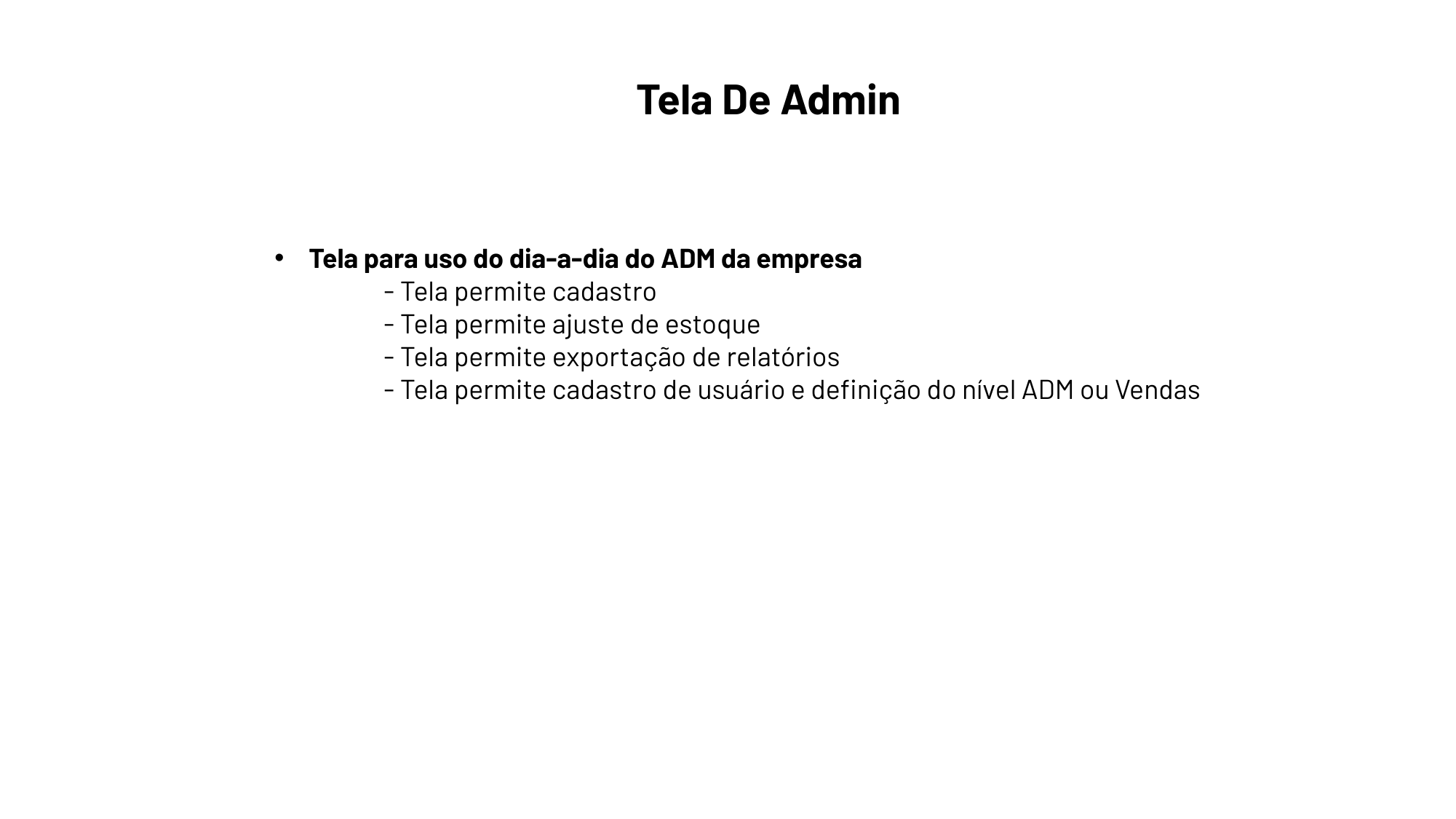

Tela De Admin
Tela para uso do dia-a-dia do ADM da empresa
	- Tela permite cadastro
	- Tela permite ajuste de estoque
	- Tela permite exportação de relatórios
	- Tela permite cadastro de usuário e definição do nível ADM ou Vendas